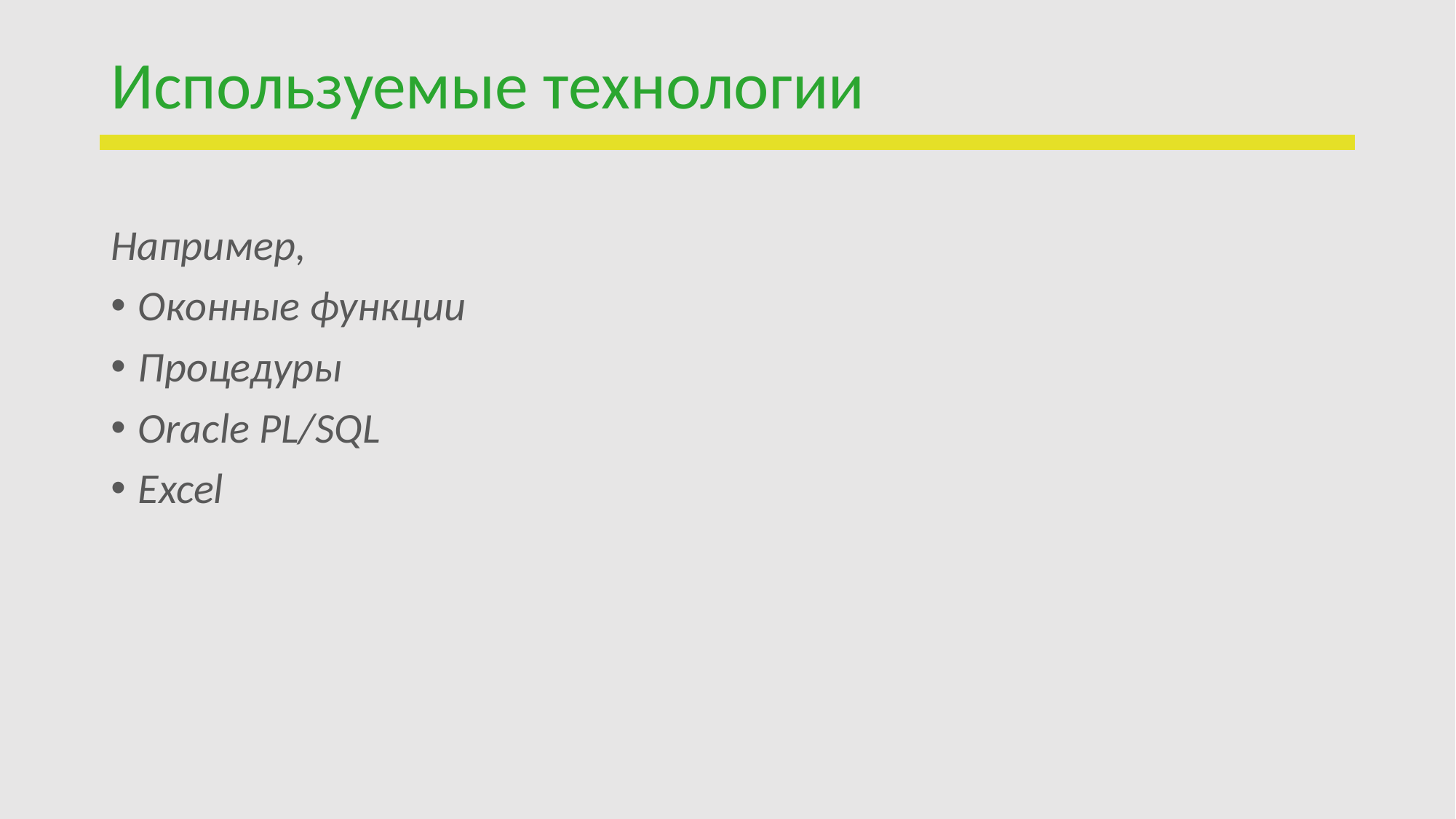

# Используемые технологии
Например,
Оконные функции
Процедуры
Oracle PL/SQL
Excel